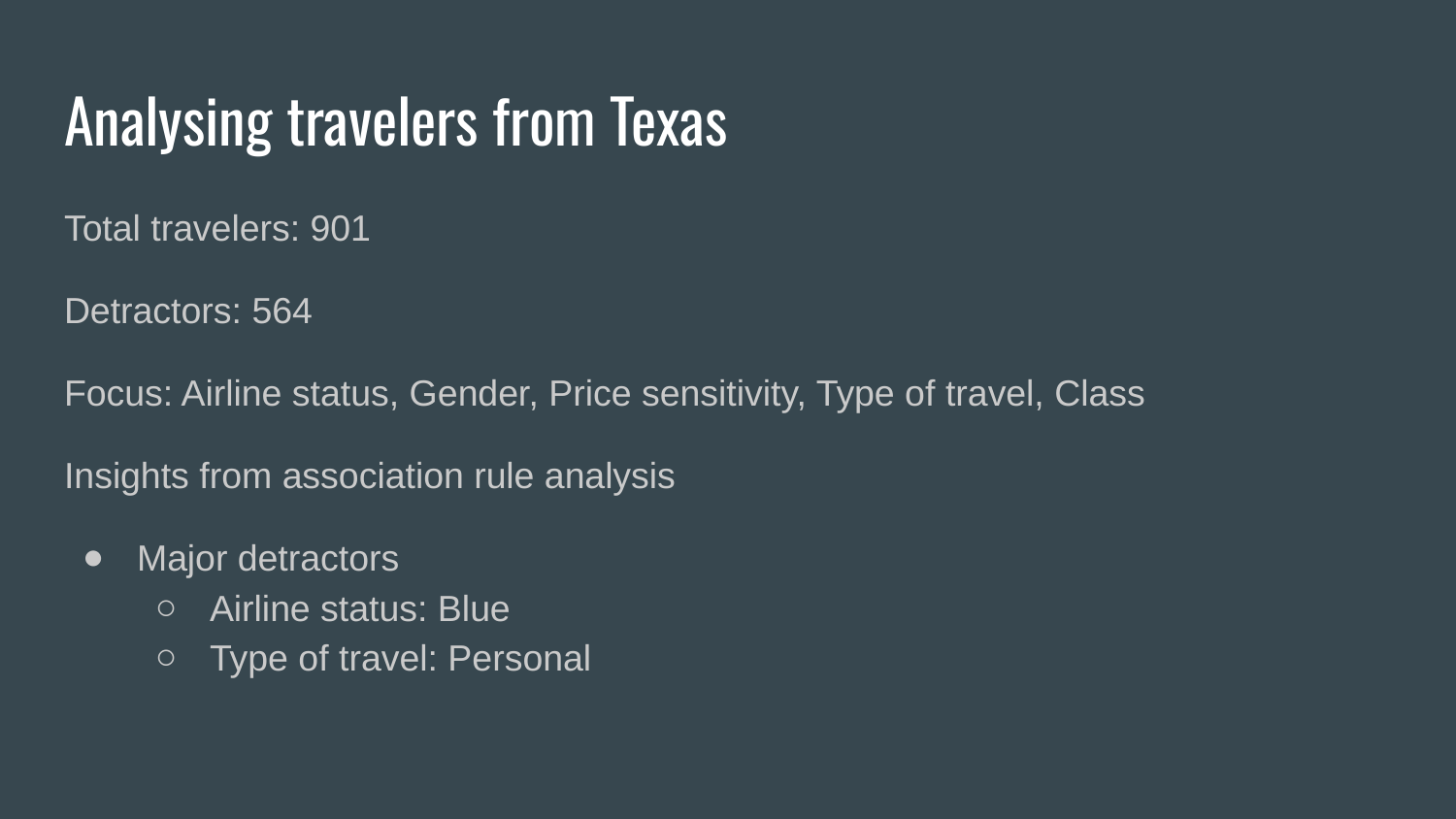

# Analysing travelers from Texas
Total travelers: 901
Detractors: 564
Focus: Airline status, Gender, Price sensitivity, Type of travel, Class
Insights from association rule analysis
Major detractors
Airline status: Blue
Type of travel: Personal